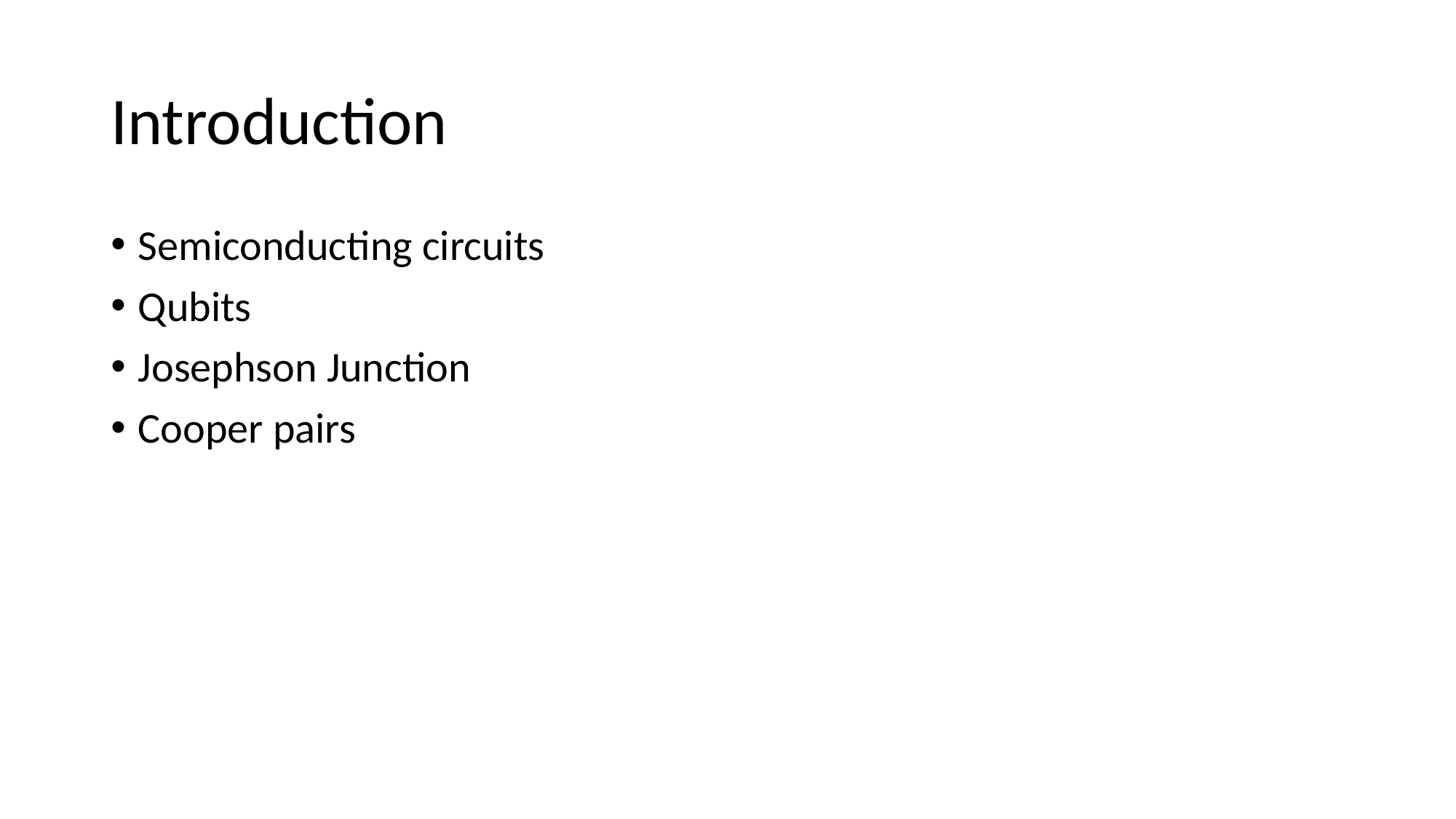

# Introduction
Semiconducting circuits
Qubits
Josephson Junction
Cooper pairs